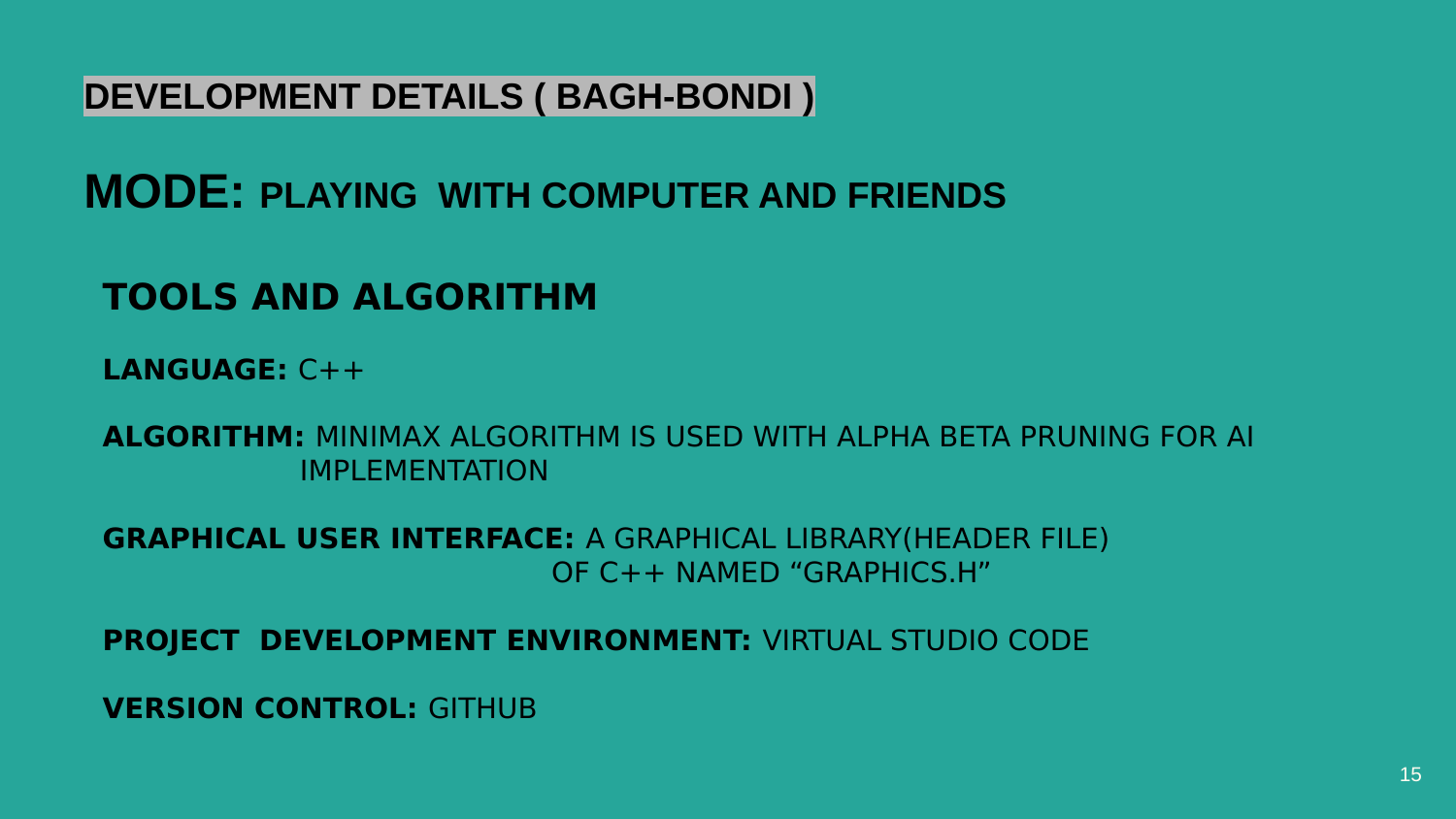

DEVELOPMENT DETAILS ( BAGH-BONDI )

MODE: PLAYING  WITH COMPUTER AND FRIENDS
TOOLS AND ALGORITHM

LANGUAGE: C++

ALGORITHM: MINIMAX ALGORITHM IS USED WITH ALPHA BETA PRUNING FOR AI
                      IMPLEMENTATION

GRAPHICAL USER INTERFACE: A GRAPHICAL LIBRARY(HEADER FILE)
                                                  OF C++ NAMED “GRAPHICS.H”

PROJECT  DEVELOPMENT ENVIRONMENT: VIRTUAL STUDIO CODE

VERSION CONTROL: GITHUB
15